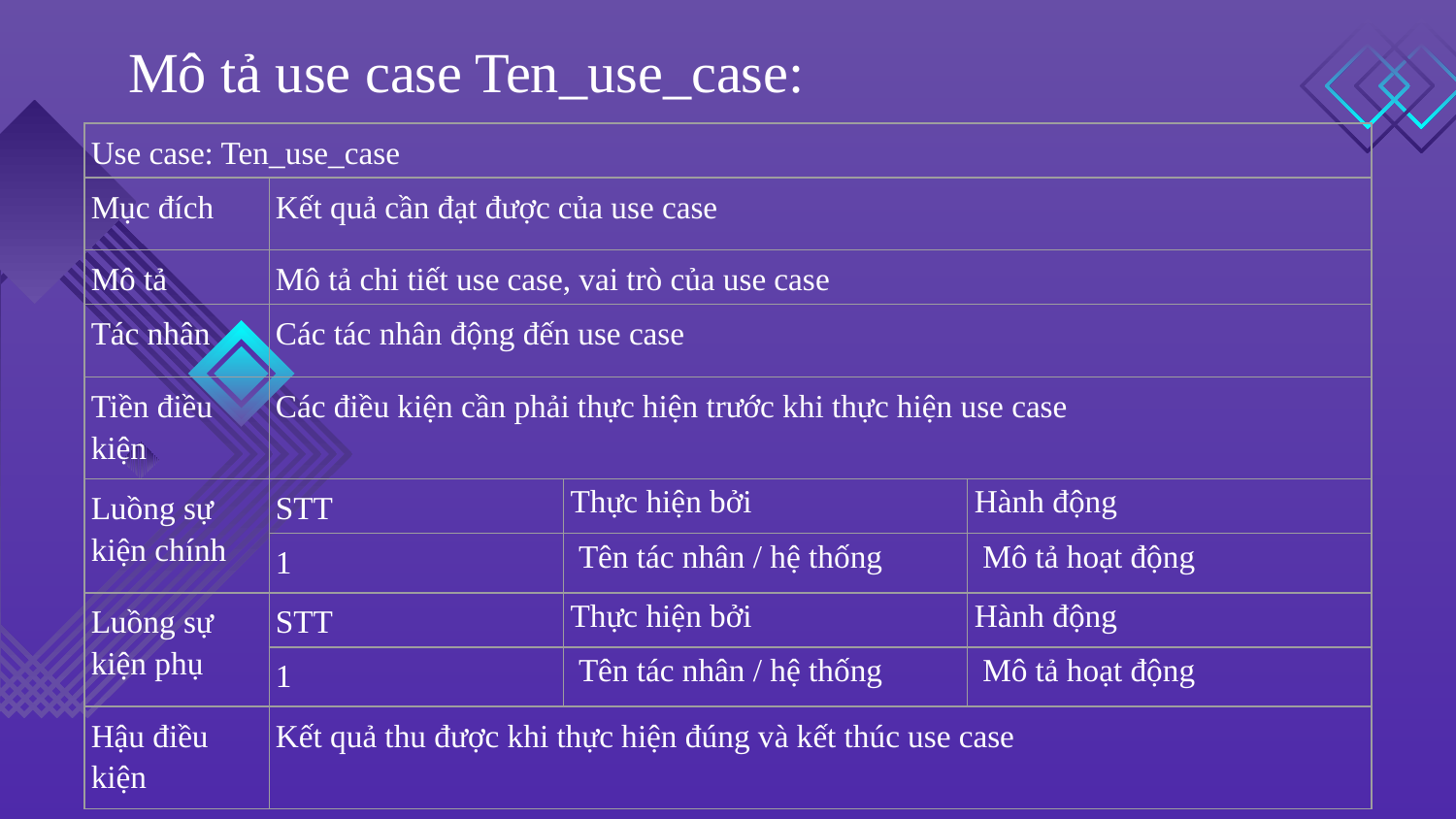

# Mô tả use case Ten_use_case:
| Use case: Ten\_use\_case |  |  |  |
| --- | --- | --- | --- |
| Mục đích | Kết quả cần đạt được của use case |  |  |
| Mô tả | Mô tả chi tiết use case, vai trò của use case |  |  |
| Tác nhân | Các tác nhân động đến use case |  |  |
| Tiền điều kiện | Các điều kiện cần phải thực hiện trước khi thực hiện use case |  |  |
| Luồng sự kiện chính | STT | Thực hiện bởi | Hành động |
|  | 1 | Tên tác nhân / hệ thống | Mô tả hoạt động |
| Luồng sự kiện phụ | STT | Thực hiện bởi | Hành động |
|  | 1 | Tên tác nhân / hệ thống | Mô tả hoạt động |
| Hậu điều kiện | Kết quả thu được khi thực hiện đúng và kết thúc use case |  |  |